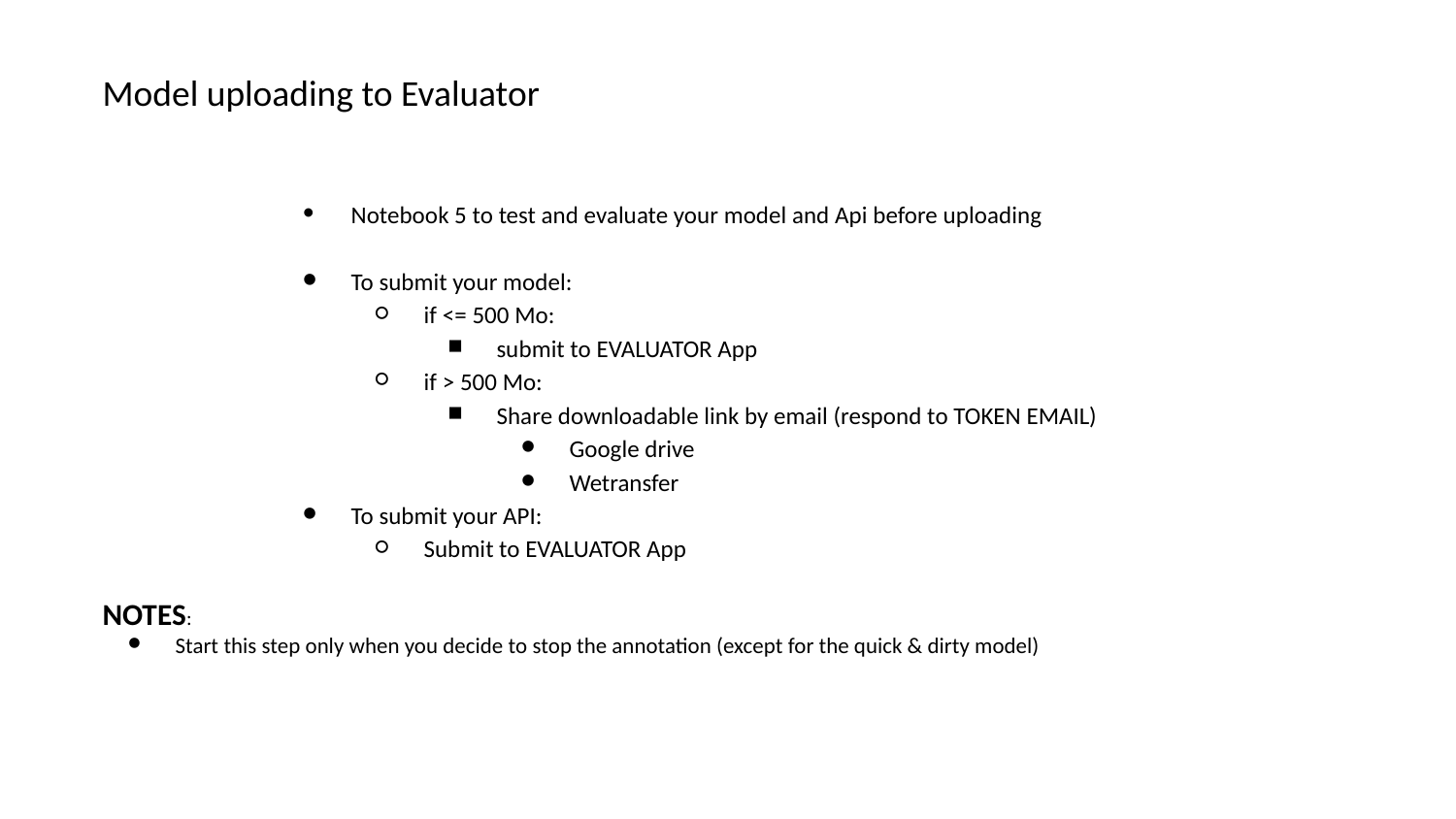

Model uploading to Evaluator
Notebook 5 to test and evaluate your model and Api before uploading

To submit your model:
if <= 500 Mo:
submit to EVALUATOR App
if > 500 Mo:
Share downloadable link by email (respond to TOKEN EMAIL)
Google drive
Wetransfer
To submit your API:
Submit to EVALUATOR App
NOTES:
Start this step only when you decide to stop the annotation (except for the quick & dirty model)